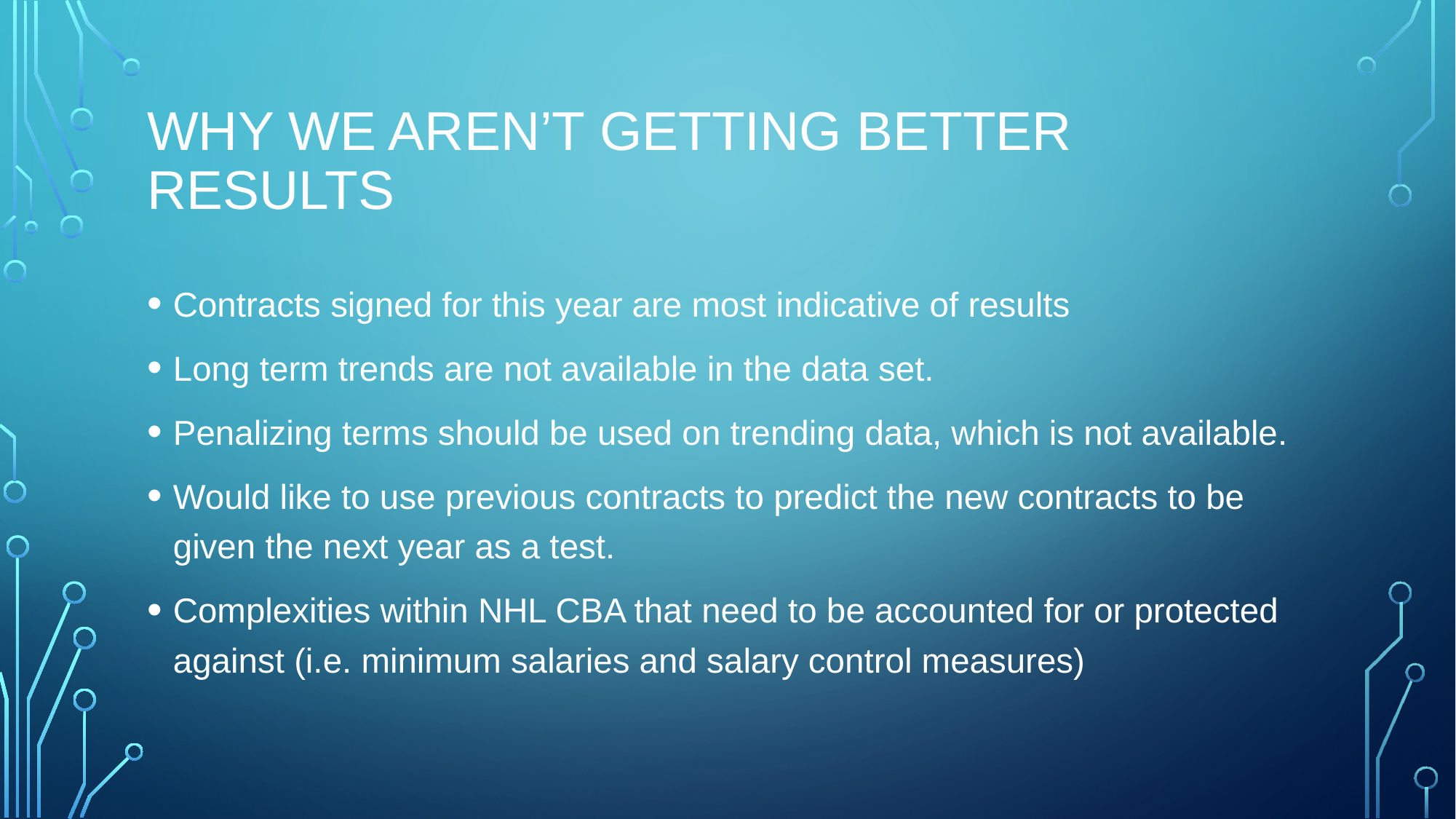

# Why we aren’t getting better results
Contracts signed for this year are most indicative of results
Long term trends are not available in the data set.
Penalizing terms should be used on trending data, which is not available.
Would like to use previous contracts to predict the new contracts to be given the next year as a test.
Complexities within NHL CBA that need to be accounted for or protected against (i.e. minimum salaries and salary control measures)